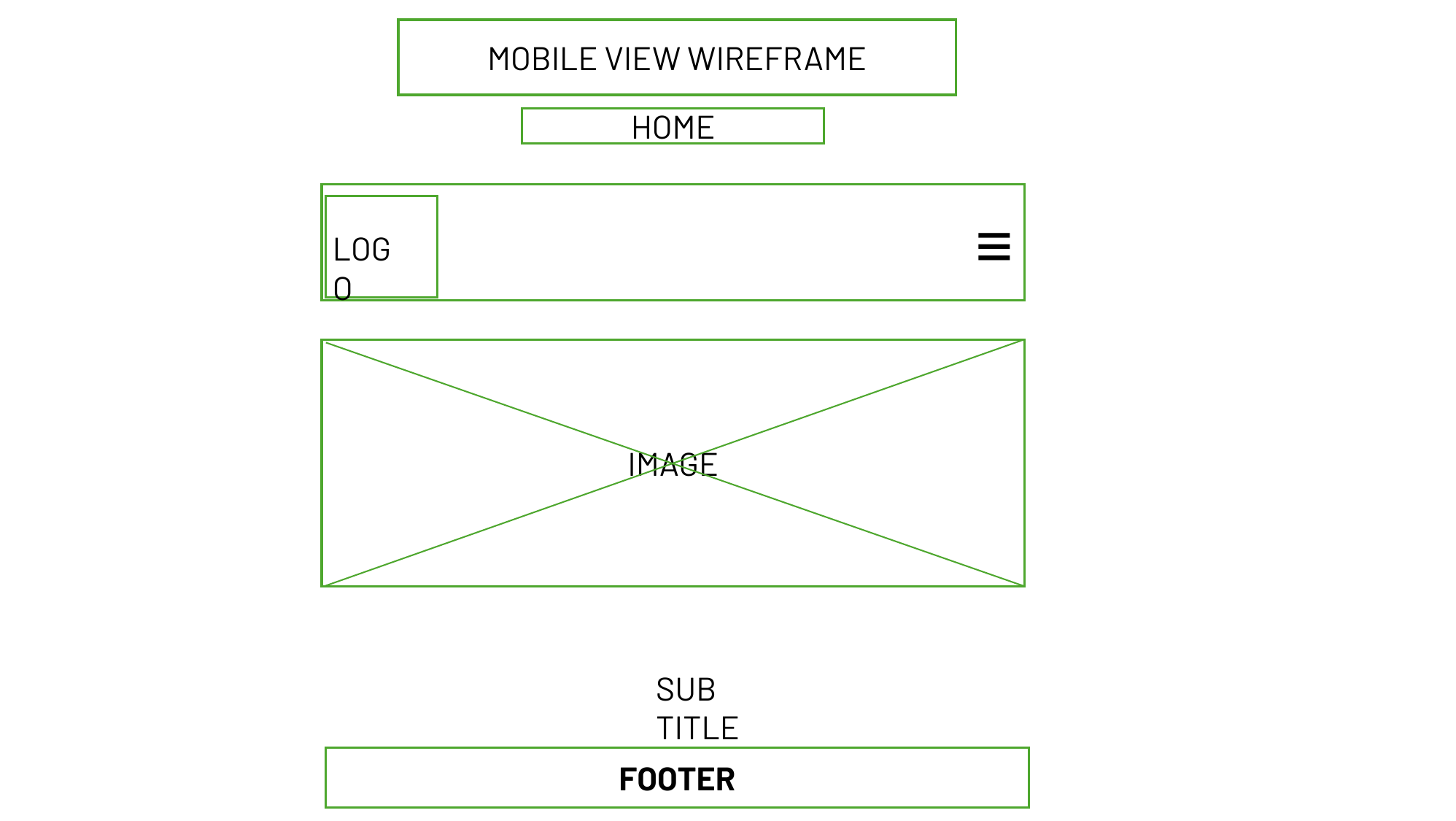

MOBILE VIEW WIREFRAME
HOME
≡

LOGO

IMAGE
SUB TITLE
FOOTER